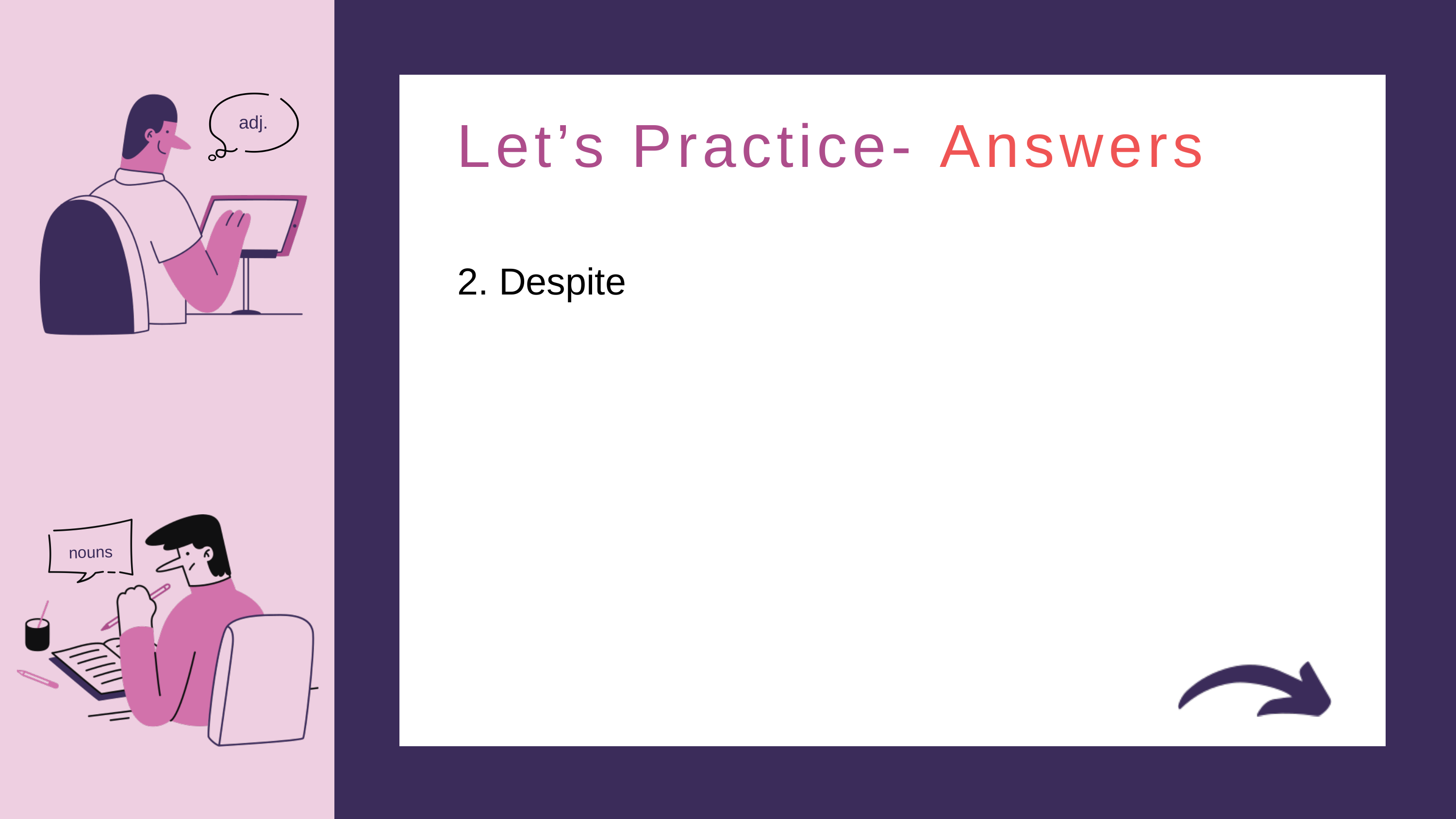

adj.
Let’s Practice- Answers
2. Despite

nouns